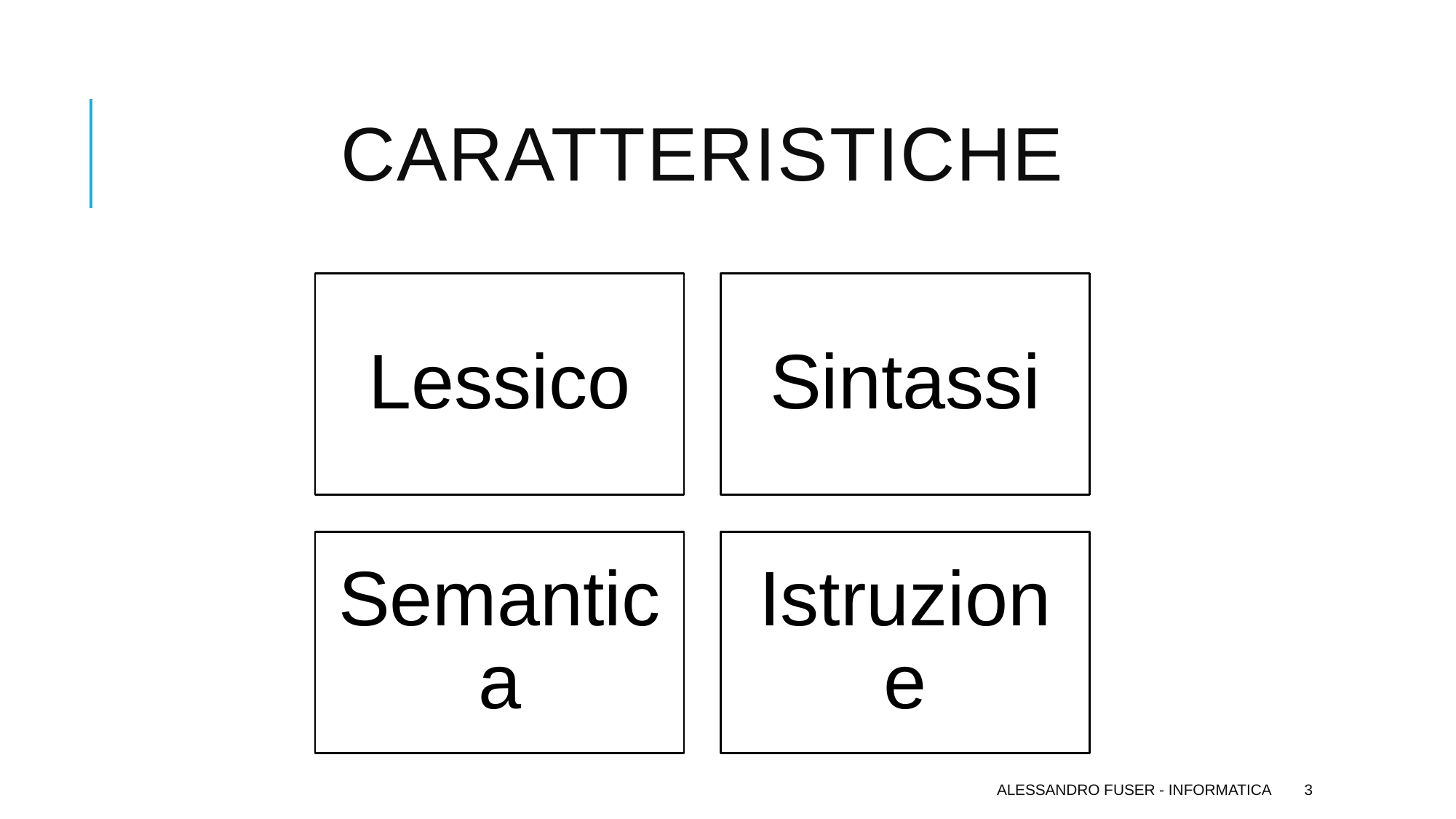

# Caratteristiche
Lessico
Sintassi
Semantica
Istruzione
Alessandro Fuser - Informatica
3